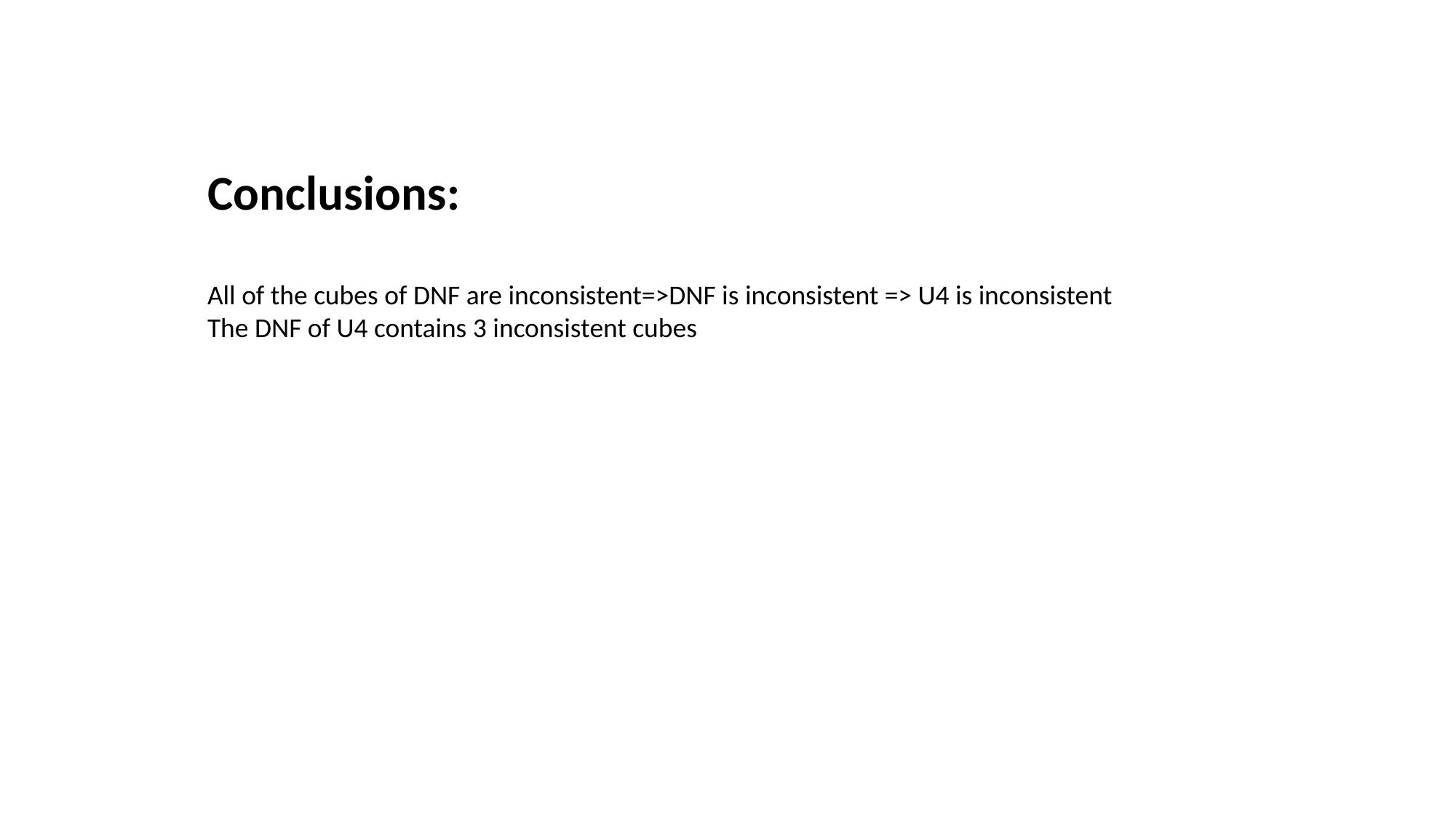

Conclusions:

All of the cubes of DNF are inconsistent=>DNF is inconsistent => U4 is inconsistent
The DNF of U4 contains 3 inconsistent cubes